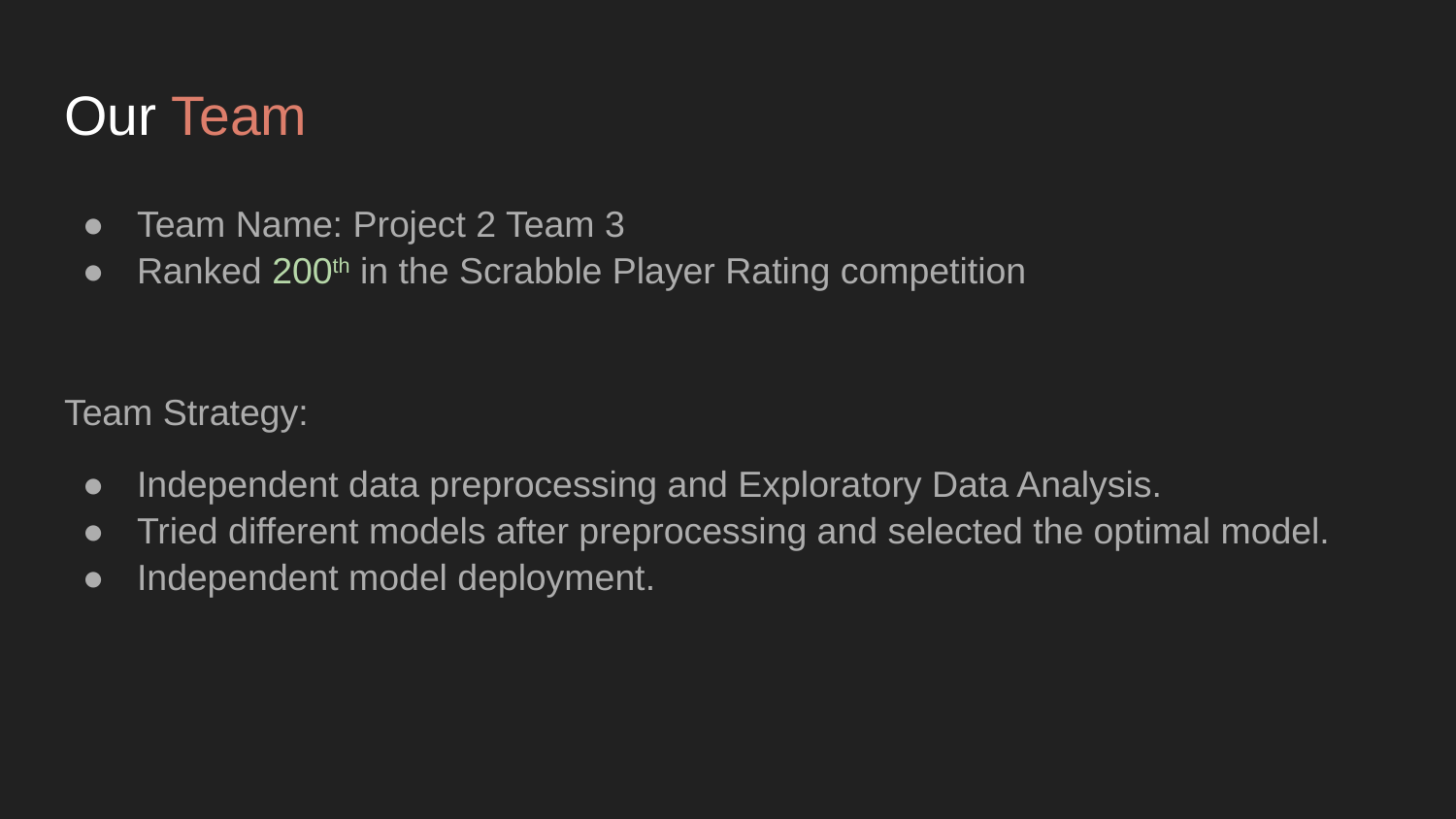

# Our Team
Team Name: Project 2 Team 3
Ranked 200th in the Scrabble Player Rating competition

Team Strategy:
Independent data preprocessing and Exploratory Data Analysis.
Tried different models after preprocessing and selected the optimal model.
Independent model deployment.